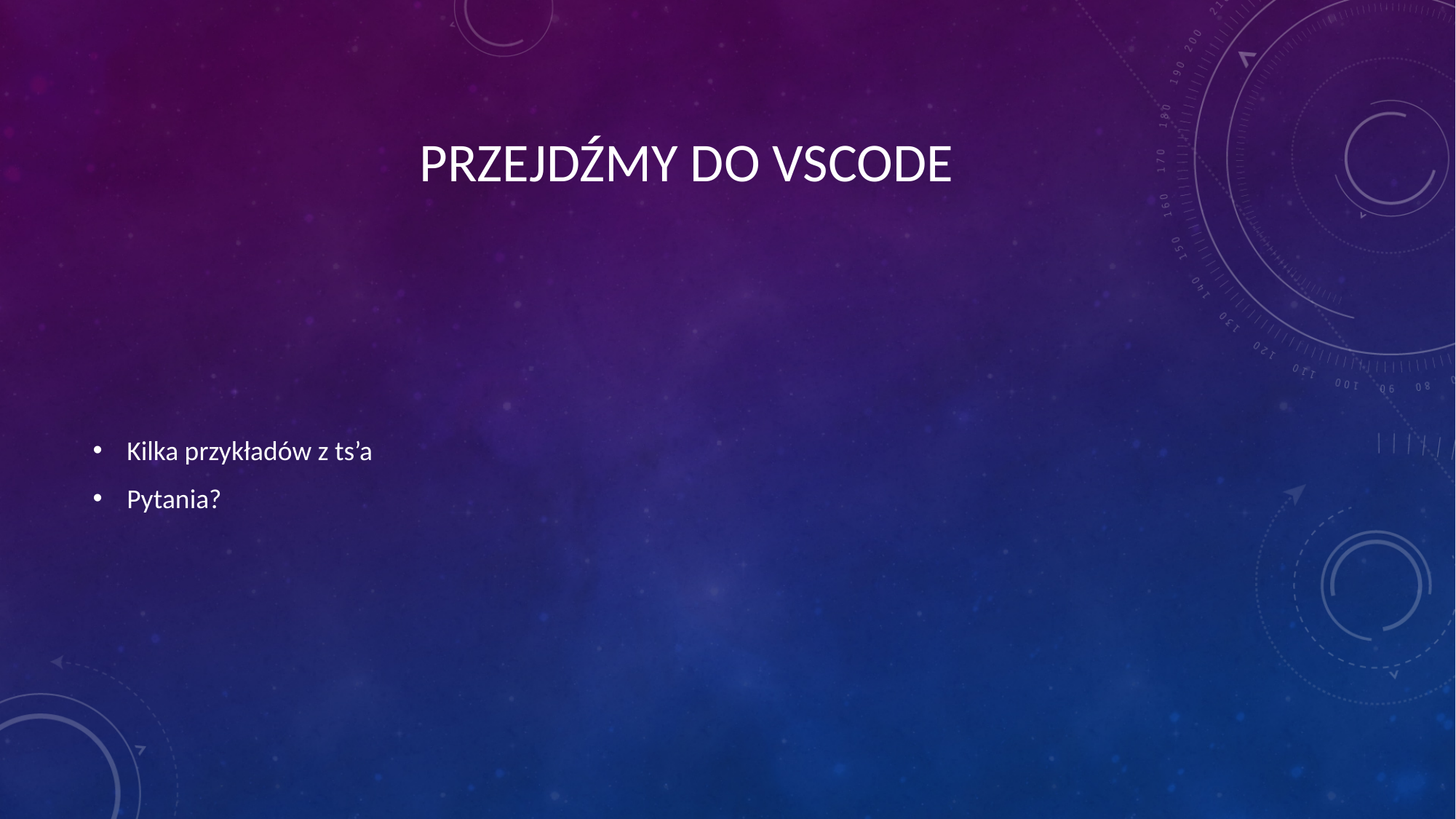

# Przejdźmy do vsCode
Kilka przykładów z ts’a
Pytania?